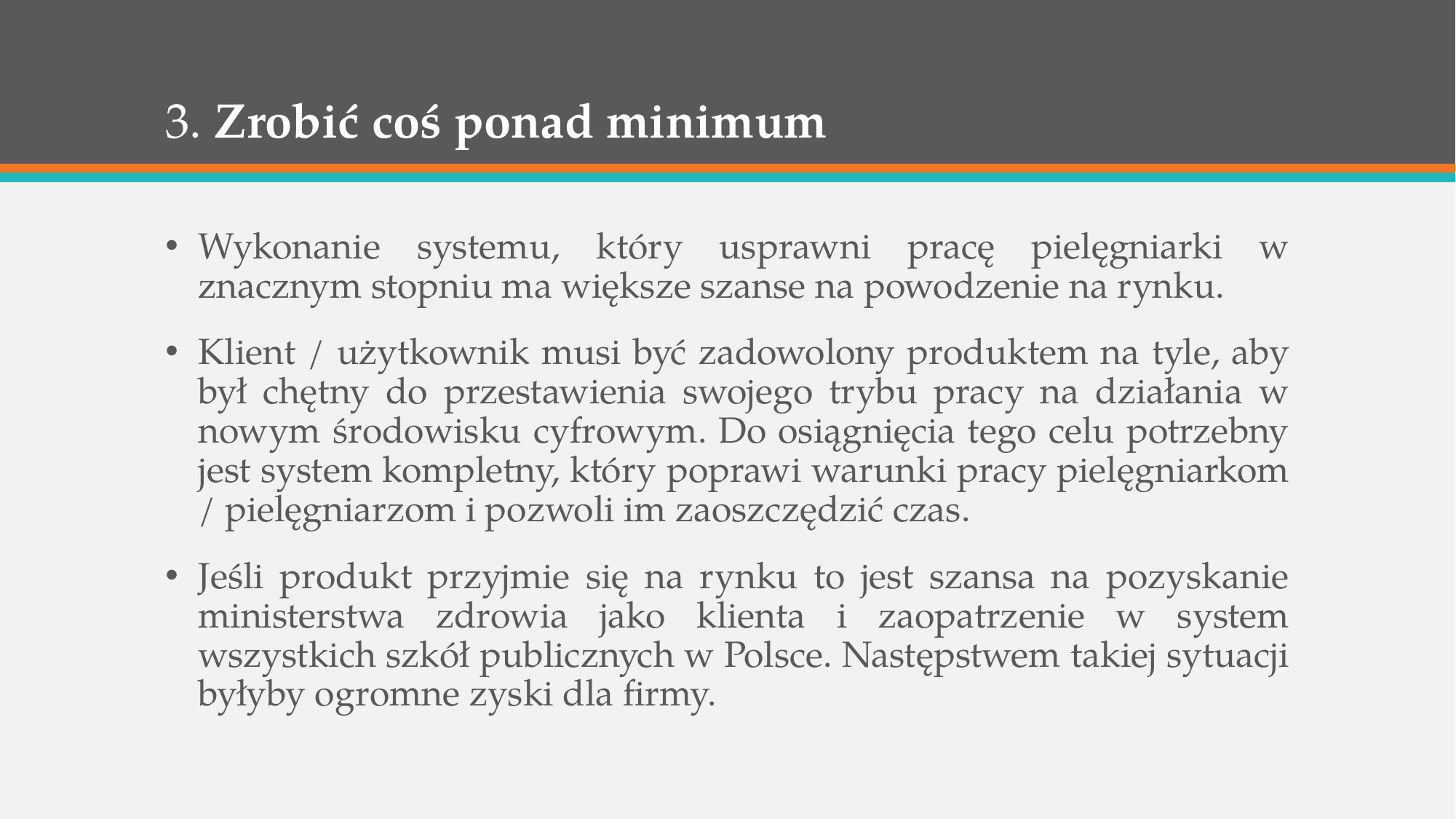

# 3. Zrobić coś ponad minimum
Wykonanie systemu, który usprawni pracę pielęgniarki w znacznym stopniu ma większe szanse na powodzenie na rynku.
Klient / użytkownik musi być zadowolony produktem na tyle, aby był chętny do przestawienia swojego trybu pracy na działania w nowym środowisku cyfrowym. Do osiągnięcia tego celu potrzebny jest system kompletny, który poprawi warunki pracy pielęgniarkom / pielęgniarzom i pozwoli im zaoszczędzić czas.
Jeśli produkt przyjmie się na rynku to jest szansa na pozyskanie ministerstwa zdrowia jako klienta i zaopatrzenie w system wszystkich szkół publicznych w Polsce. Następstwem takiej sytuacji byłyby ogromne zyski dla firmy.